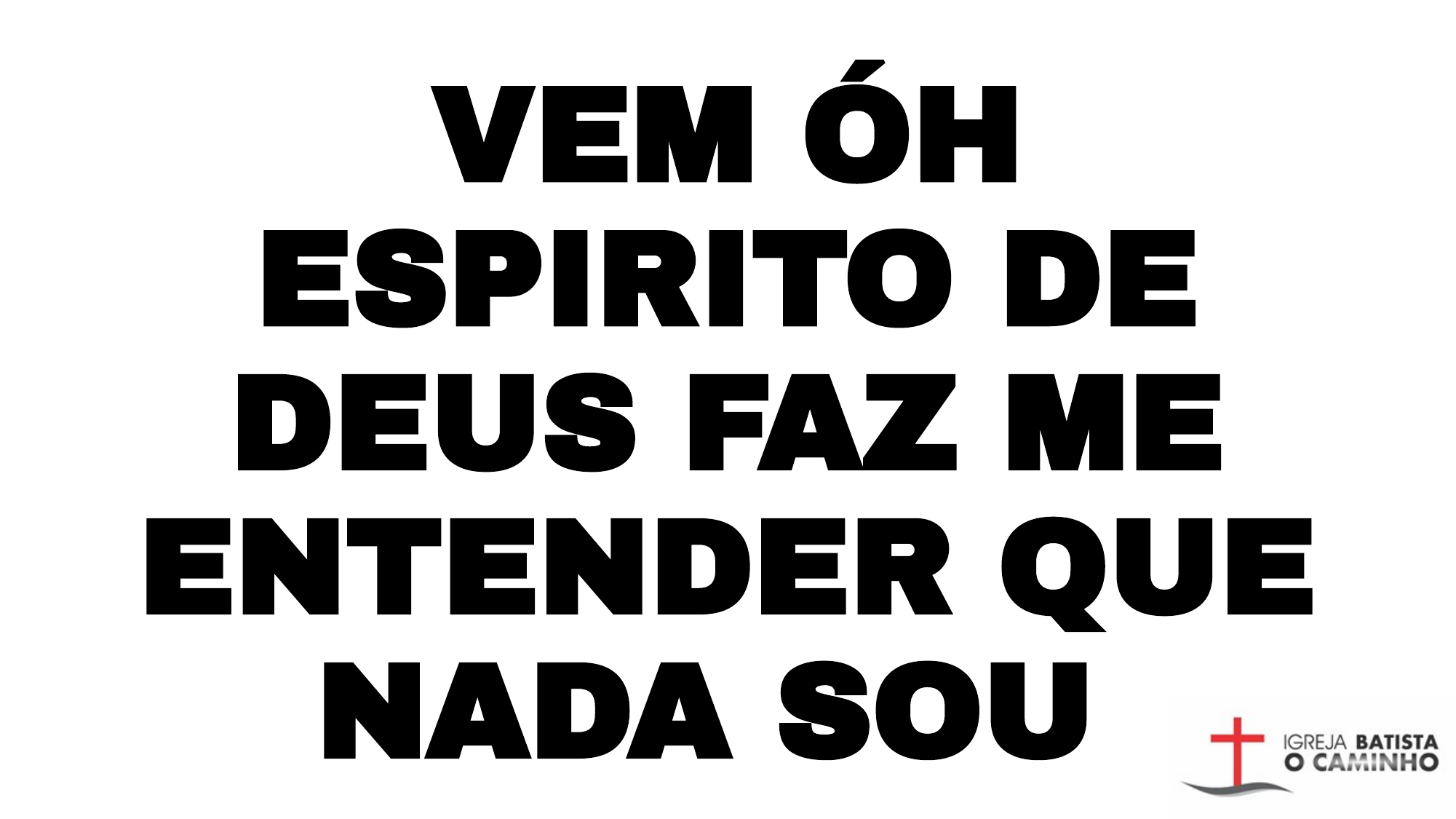

# VEM ÓH ESPIRITO DE DEUS FAZ ME ENTENDER QUE NADA SOU